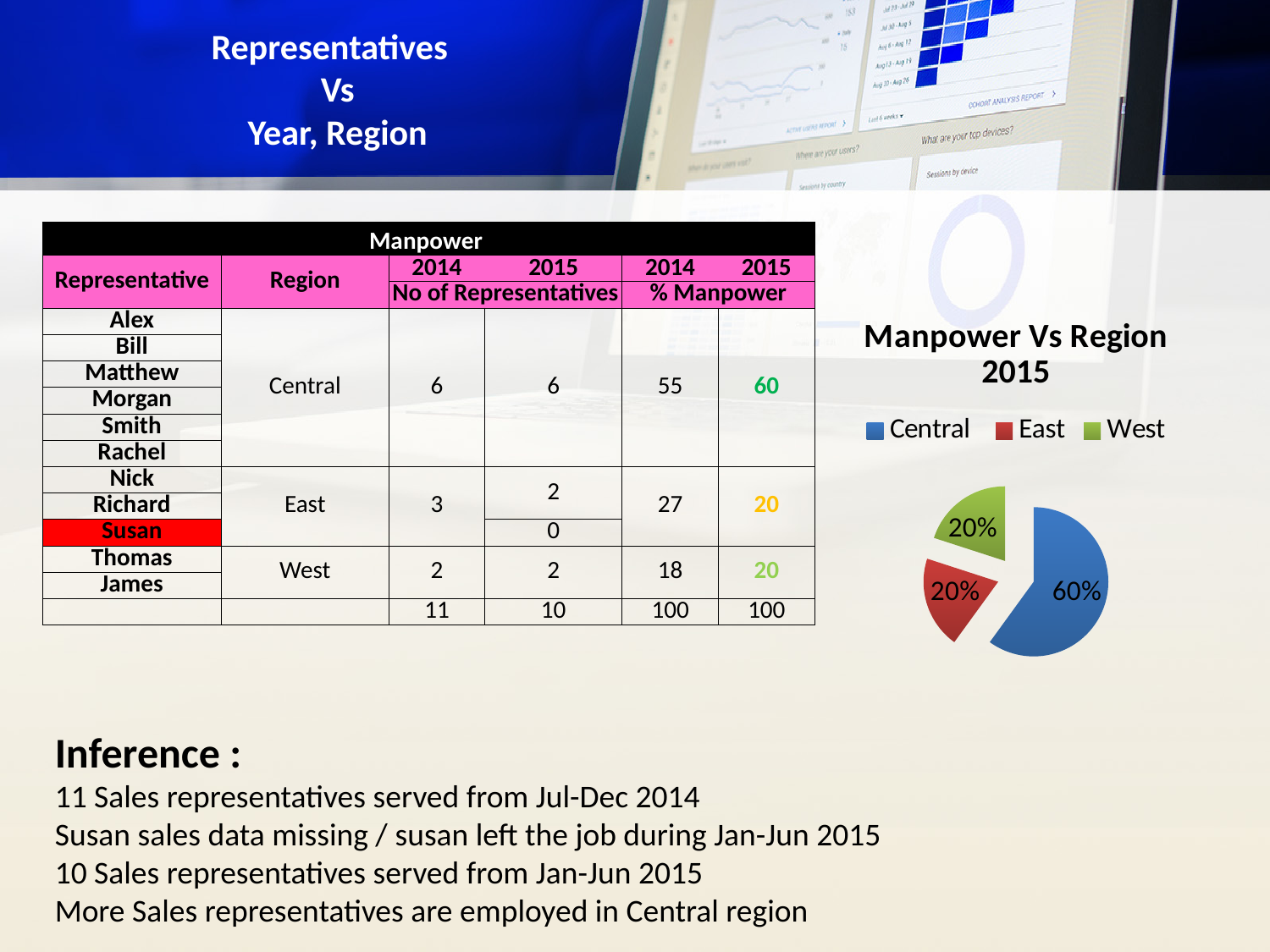

# Representatives Vs Year, Region
| Manpower |  |  |  |  |  |
| --- | --- | --- | --- | --- | --- |
| Representative | Region | 2014 | 2015 | 2014 | 2015 |
|  |  | No of Representatives |  | % Manpower |  |
| Alex | Central | 6 | 6 | 55 | 60 |
| Bill |  |  |  |  |  |
| Matthew |  |  |  |  |  |
| Morgan |  |  |  |  |  |
| Smith |  |  |  |  |  |
| Rachel |  |  |  |  |  |
| Nick | East | 3 | 2 | 27 | 20 |
| Richard |  |  |  |  |  |
| Susan |  |  | 0 |  |  |
| Thomas | West | 2 | 2 | 18 | 20 |
| James |  |  |  |  |  |
|  |  | 11 | 10 | 100 | 100 |

### Chart: Manpower Vs Region
2015

| Category |  |
|---|---|
| Central  | 60.0 |
| East | 20.0 |
| West | 20.0 |
Inference :
11 Sales representatives served from Jul-Dec 2014
Susan sales data missing / susan left the job during Jan-Jun 2015
10 Sales representatives served from Jan-Jun 2015
More Sales representatives are employed in Central region